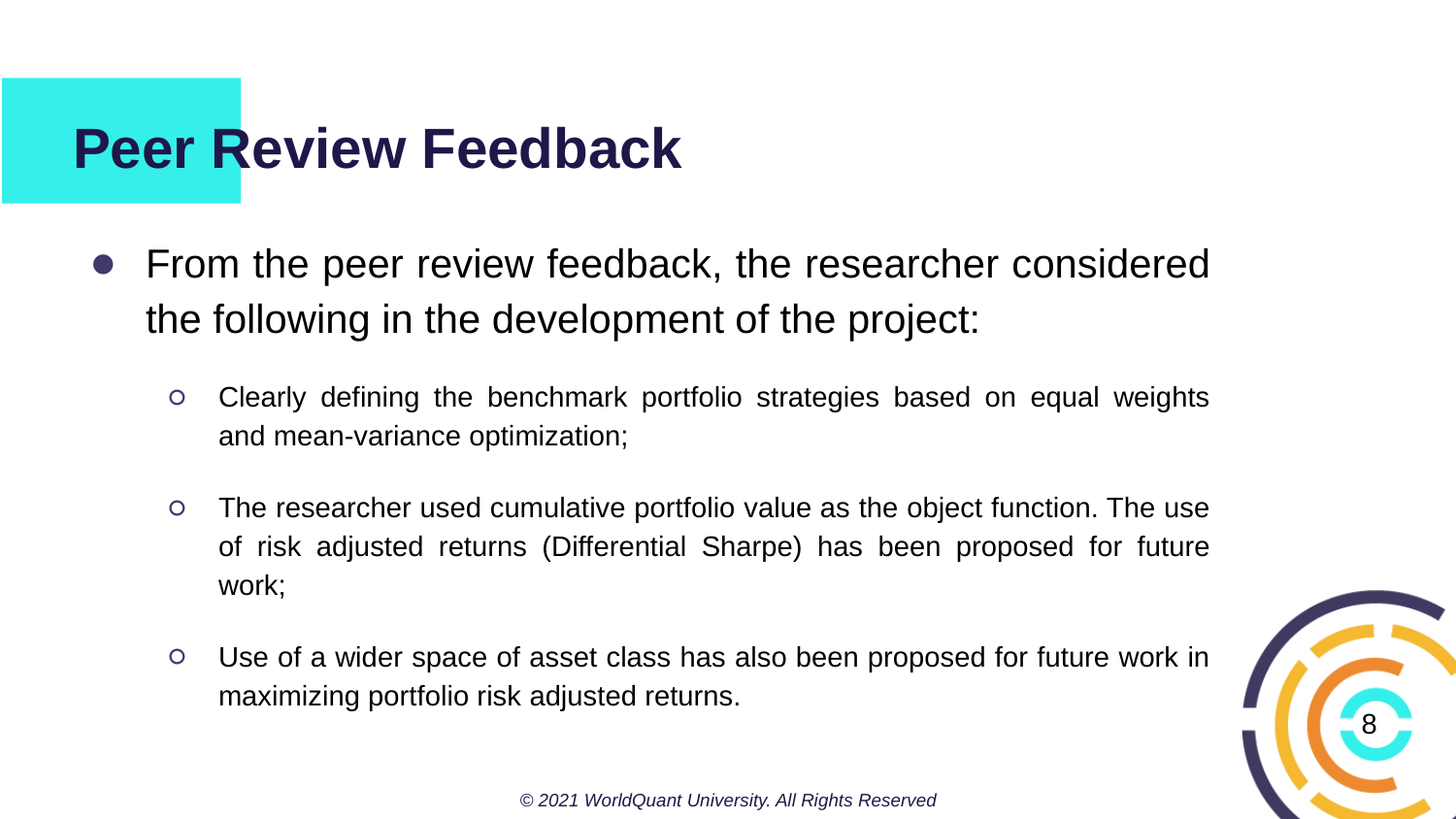

# Peer Review Feedback
From the peer review feedback, the researcher considered the following in the development of the project:
Clearly defining the benchmark portfolio strategies based on equal weights and mean-variance optimization;
The researcher used cumulative portfolio value as the object function. The use of risk adjusted returns (Differential Sharpe) has been proposed for future work;
Use of a wider space of asset class has also been proposed for future work in maximizing portfolio risk adjusted returns.